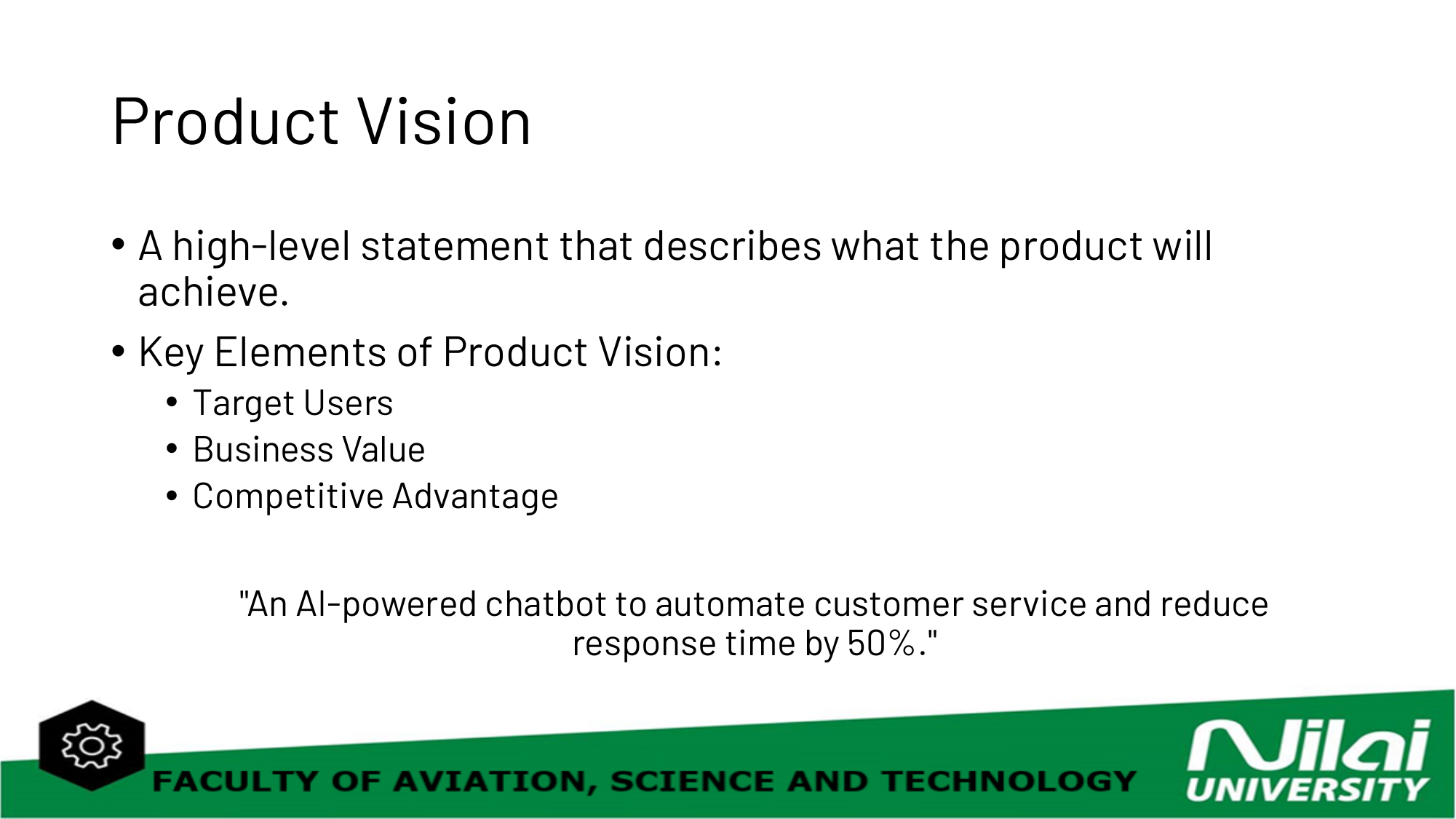

# Product Vision
A high-level statement that describes what the product will achieve.
Key Elements of Product Vision:
Target Users
Business Value
Competitive Advantage

"An AI-powered chatbot to automate customer service and reduce response time by 50%."